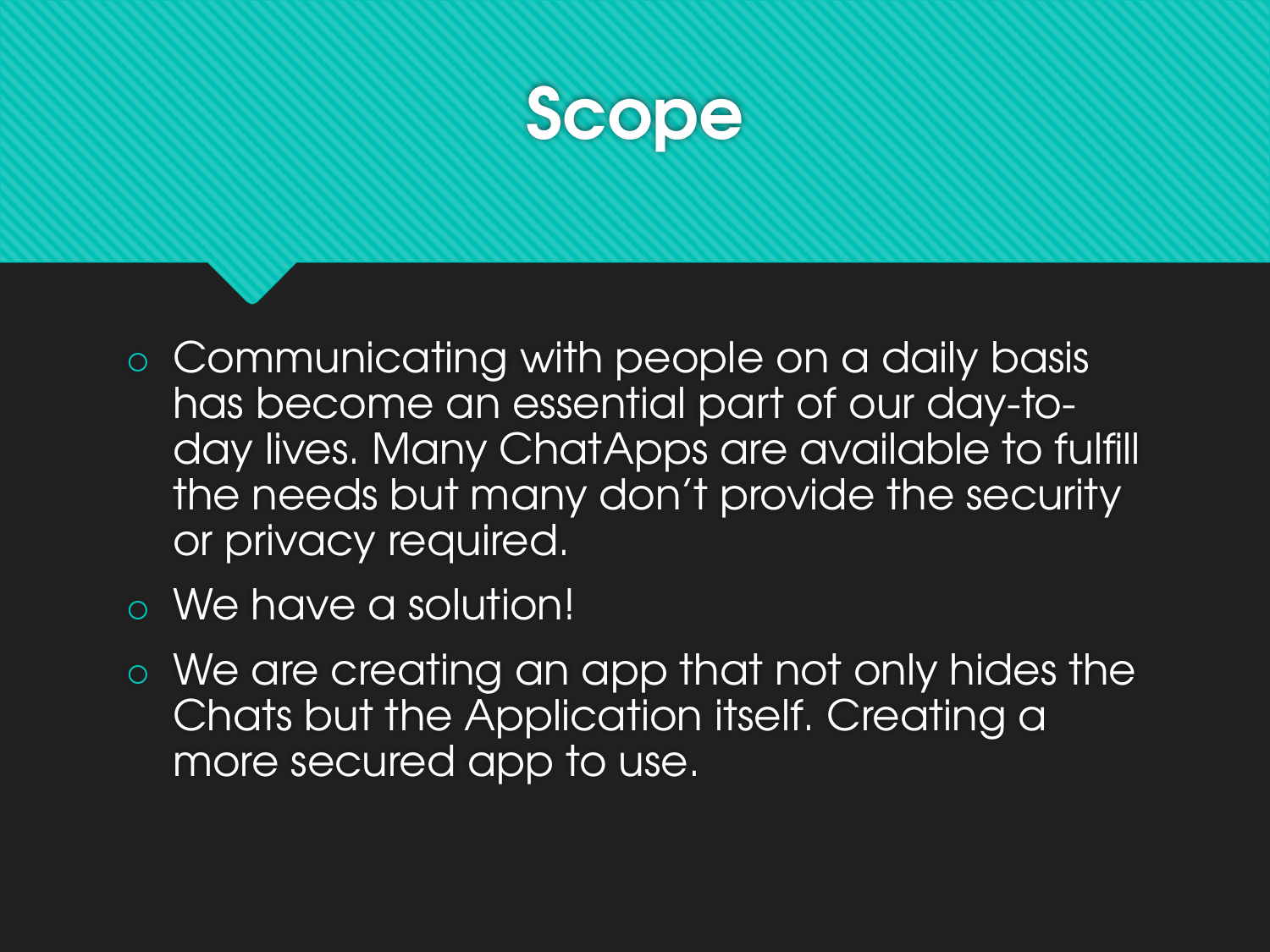

# Scope
Communicating with people on a daily basis has become an essential part of our day-to-day lives. Many ChatApps are available to fulfill the needs but many don’t provide the security or privacy required.
We have a solution!
We are creating an app that not only hides the Chats but the Application itself. Creating a more secured app to use.